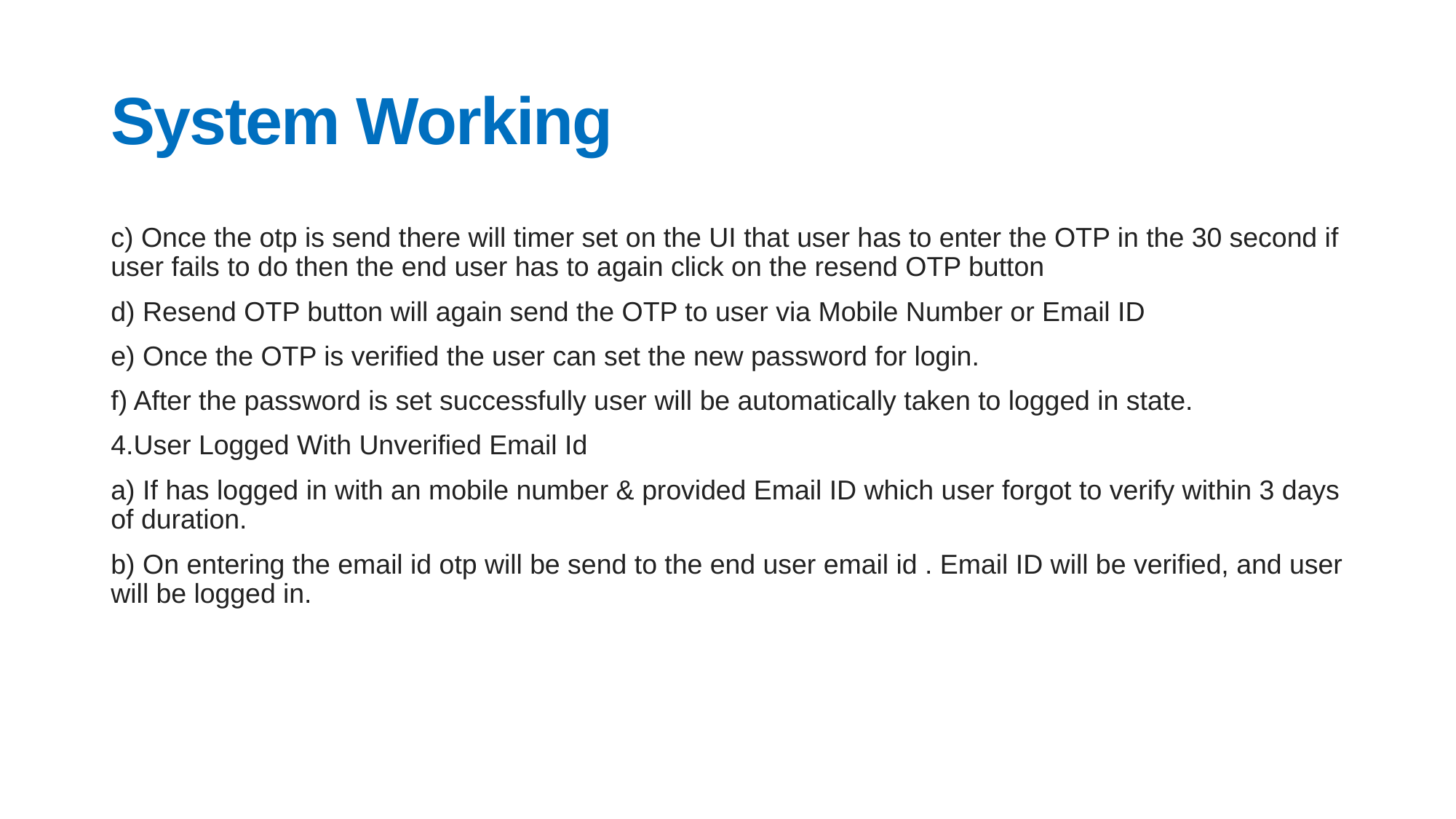

# System Working
c) Once the otp is send there will timer set on the UI that user has to enter the OTP in the 30 second if user fails to do then the end user has to again click on the resend OTP button
d) Resend OTP button will again send the OTP to user via Mobile Number or Email ID
e) Once the OTP is verified the user can set the new password for login.
f) After the password is set successfully user will be automatically taken to logged in state.
4.User Logged With Unverified Email Id
a) If has logged in with an mobile number & provided Email ID which user forgot to verify within 3 days of duration.
b) On entering the email id otp will be send to the end user email id . Email ID will be verified, and user will be logged in.